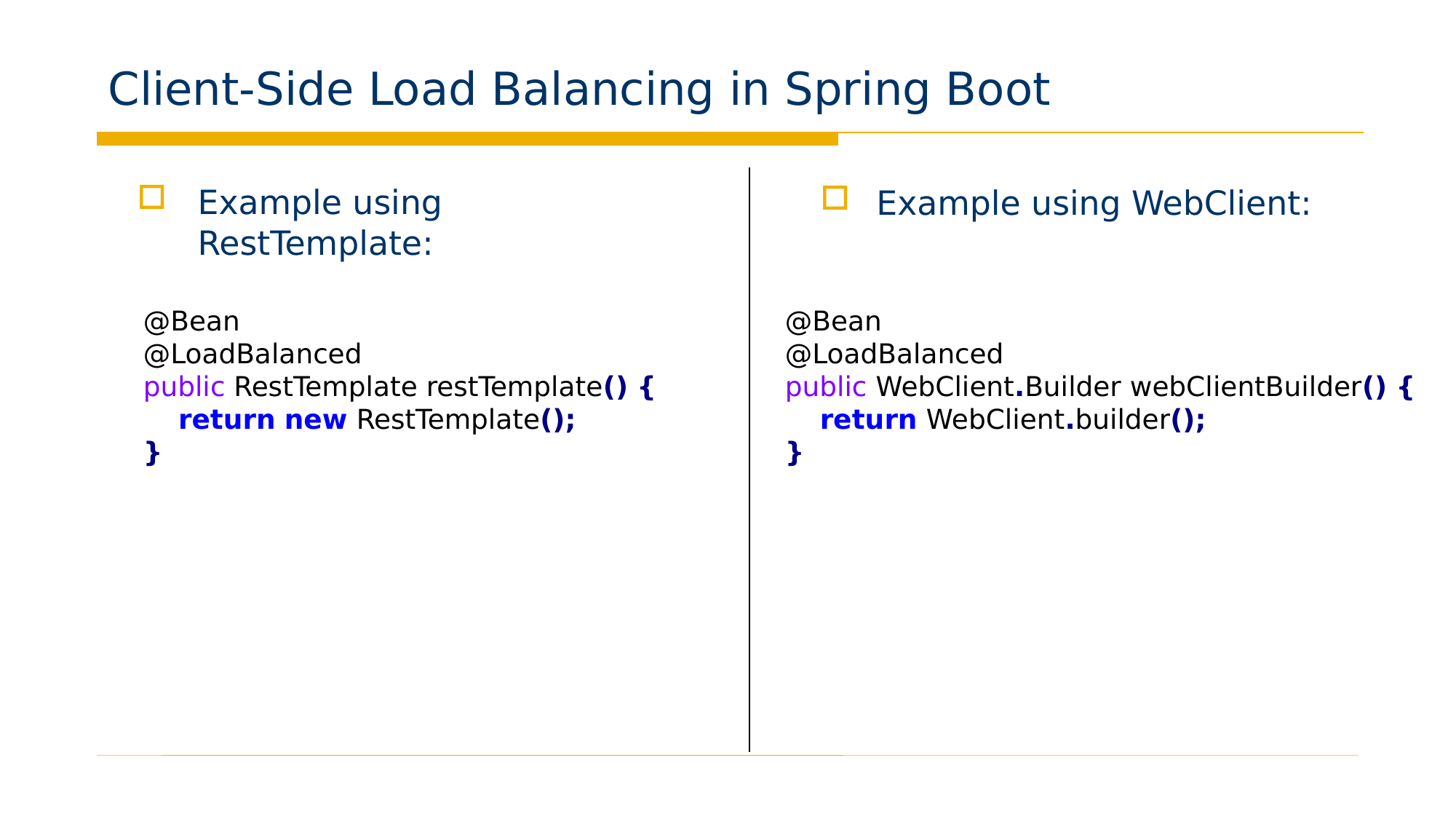

# Client-Side Load Balancing in Spring Boot
Example using RestTemplate:

Example using WebClient:

@Bean
@LoadBalanced
public RestTemplate restTemplate() {
    return new RestTemplate();
}

@Bean
@LoadBalanced
public WebClient.Builder webClientBuilder() {
    return WebClient.builder();
}